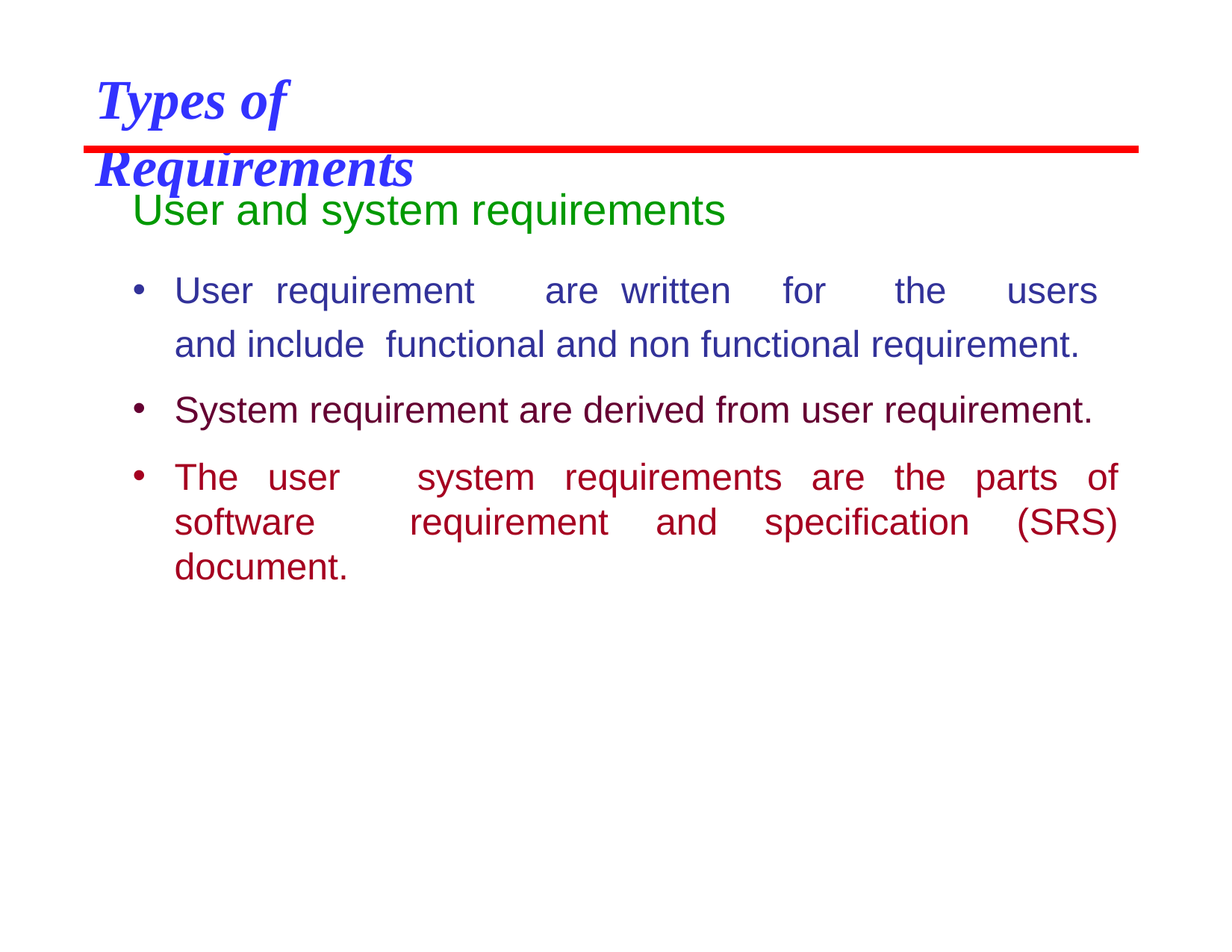

# Types of Requirements

User and system requirements
User requirement	 are written 	for	the	users	and include  functional and non functional requirement.
System requirement are derived from user requirement.
The user	system requirements are the parts of software  requirement and specification (SRS) document.